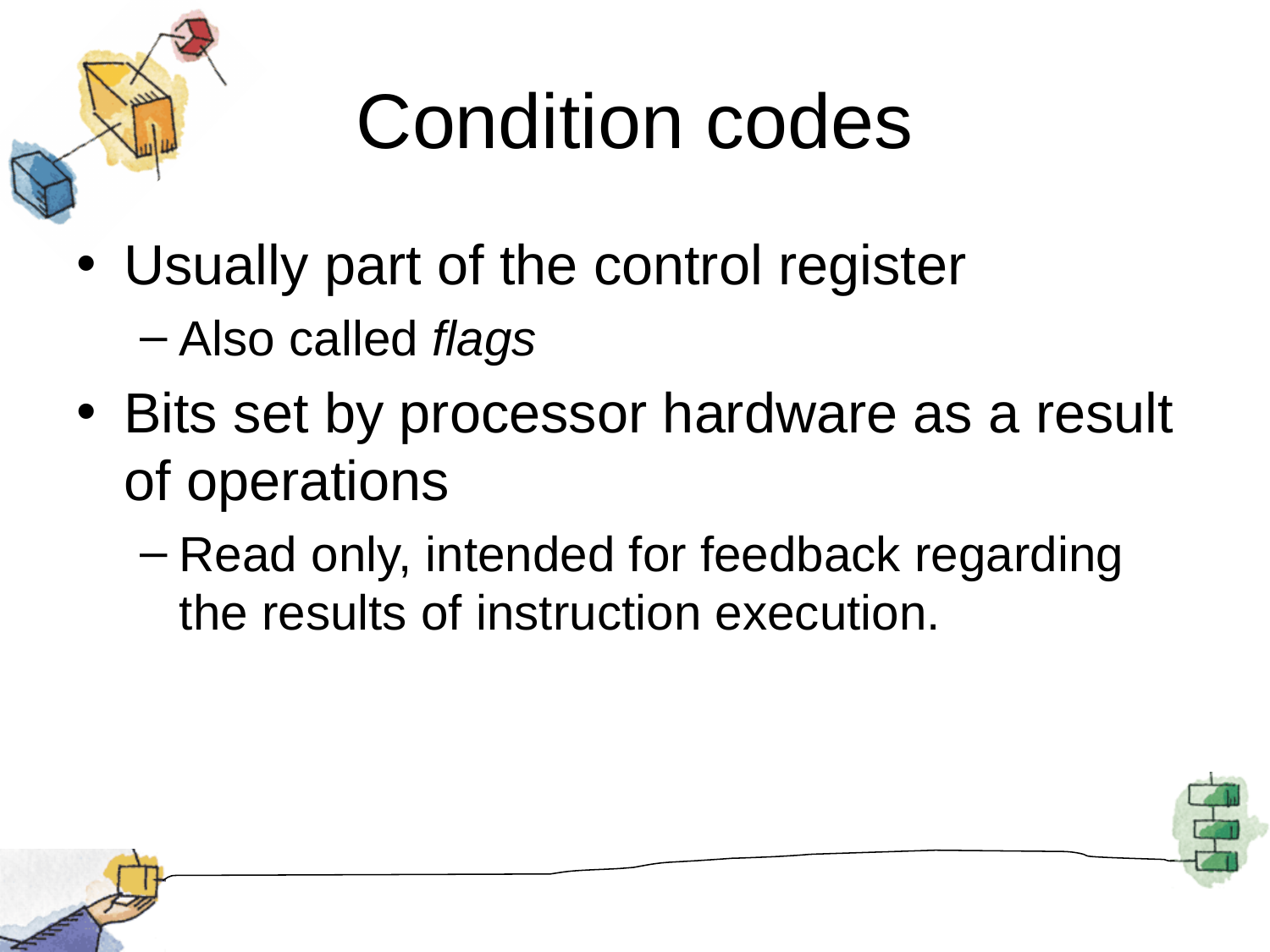

# Condition codes
Usually part of the control register
Also called flags
Bits set by processor hardware as a result of operations
Read only, intended for feedback regarding the results of instruction execution.